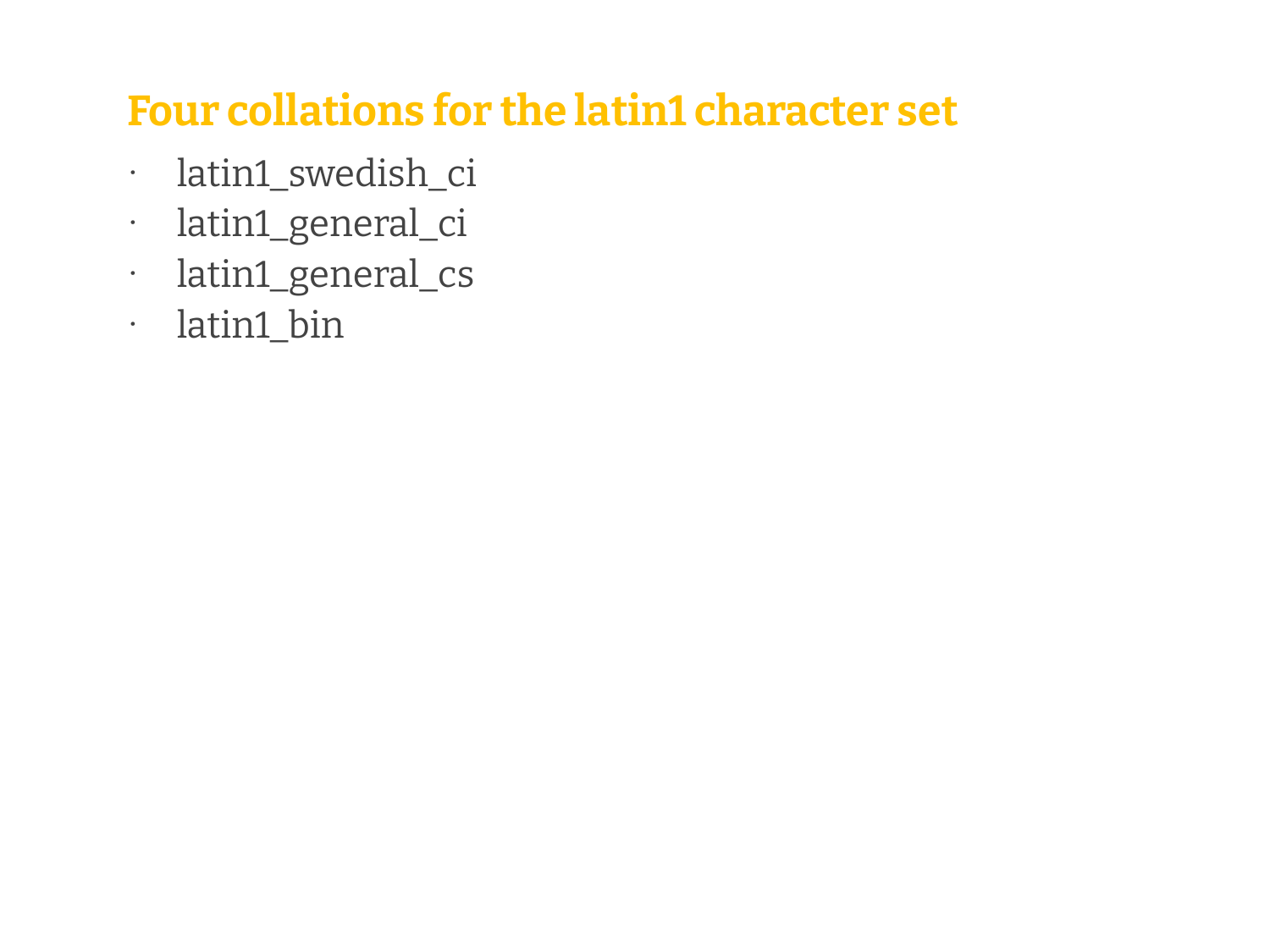

# Four collations for the latin1 character set
latin1_swedish_ci
latin1_general_ci
latin1_general_cs
latin1_bin